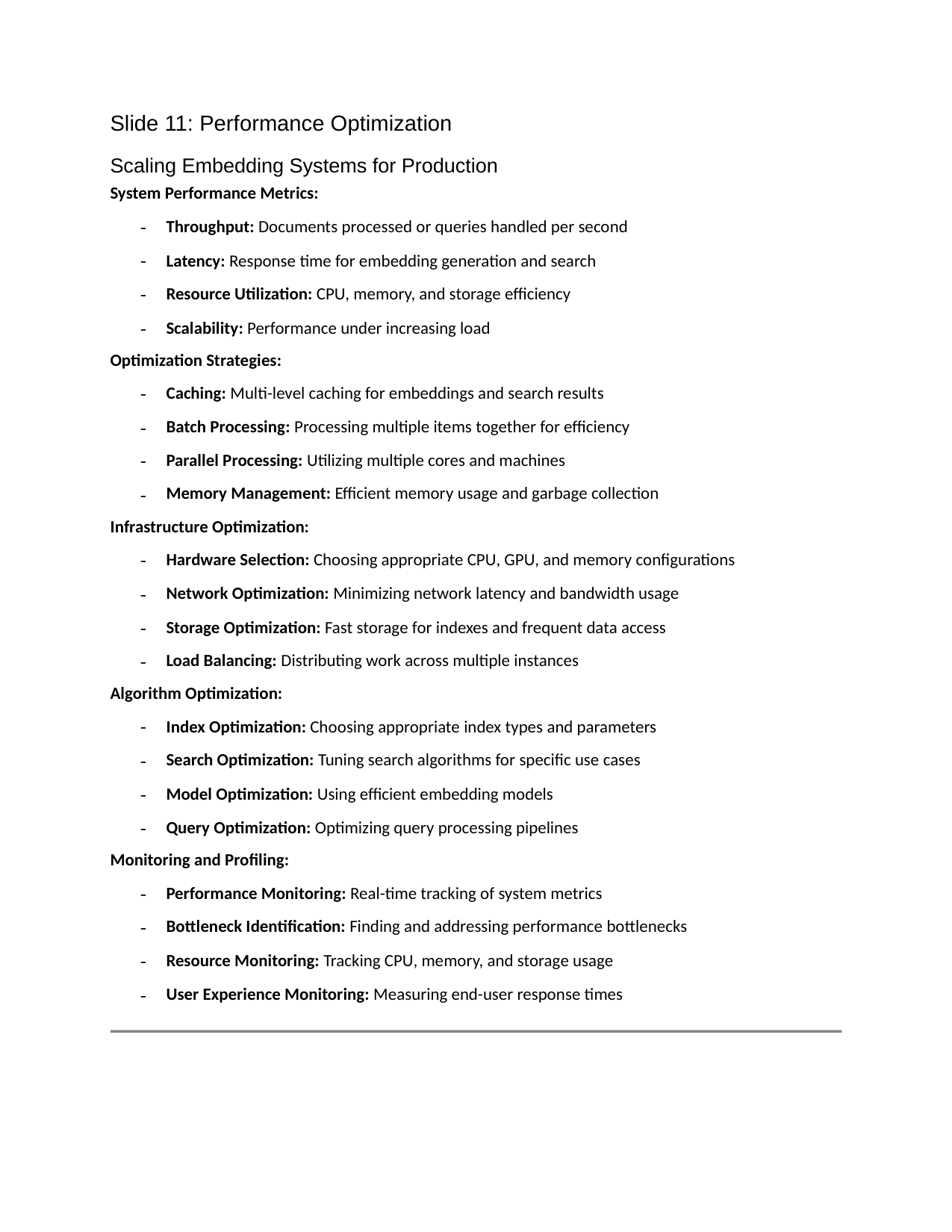

Slide 11: Performance Optimization
Scaling Embedding Systems for Production
System Performance Metrics:
Throughput: Documents processed or queries handled per second
Latency: Response time for embedding generation and search
Resource Utilization: CPU, memory, and storage efficiency
Scalability: Performance under increasing load
-
-
-
-
Optimization Strategies:
Caching: Multi-level caching for embeddings and search results
-
-
-
-
Batch Processing: Processing multiple items together for efficiency
Parallel Processing: Utilizing multiple cores and machines
Memory Management: Efficient memory usage and garbage collection
Infrastructure Optimization:
Hardware Selection: Choosing appropriate CPU, GPU, and memory configurations
-
-
-
-
Network Optimization: Minimizing network latency and bandwidth usage
Storage Optimization: Fast storage for indexes and frequent data access
Load Balancing: Distributing work across multiple instances
Algorithm Optimization:
Index Optimization: Choosing appropriate index types and parameters
-
-
-
-
Search Optimization: Tuning search algorithms for specific use cases
Model Optimization: Using efficient embedding models
Query Optimization: Optimizing query processing pipelines
Monitoring and Profiling:
Performance Monitoring: Real-time tracking of system metrics
-
-
-
-
Bottleneck Identification: Finding and addressing performance bottlenecks
Resource Monitoring: Tracking CPU, memory, and storage usage
User Experience Monitoring: Measuring end-user response times